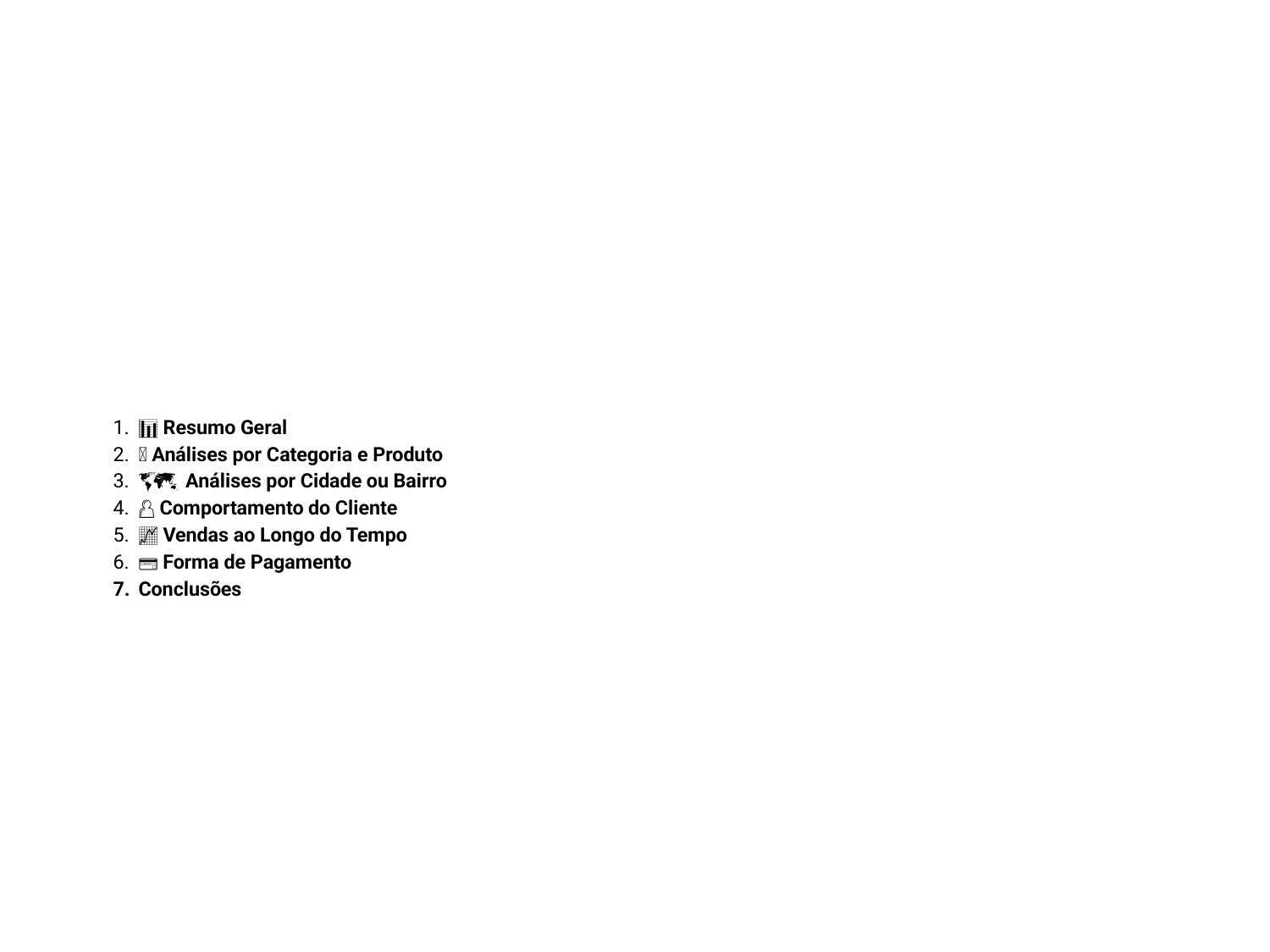

📊 Resumo Geral
🧺 Análises por Categoria e Produto
🗺️ Análises por Cidade ou Bairro
👤 Comportamento do Cliente
📈 Vendas ao Longo do Tempo
💳 Forma de Pagamento
Conclusões